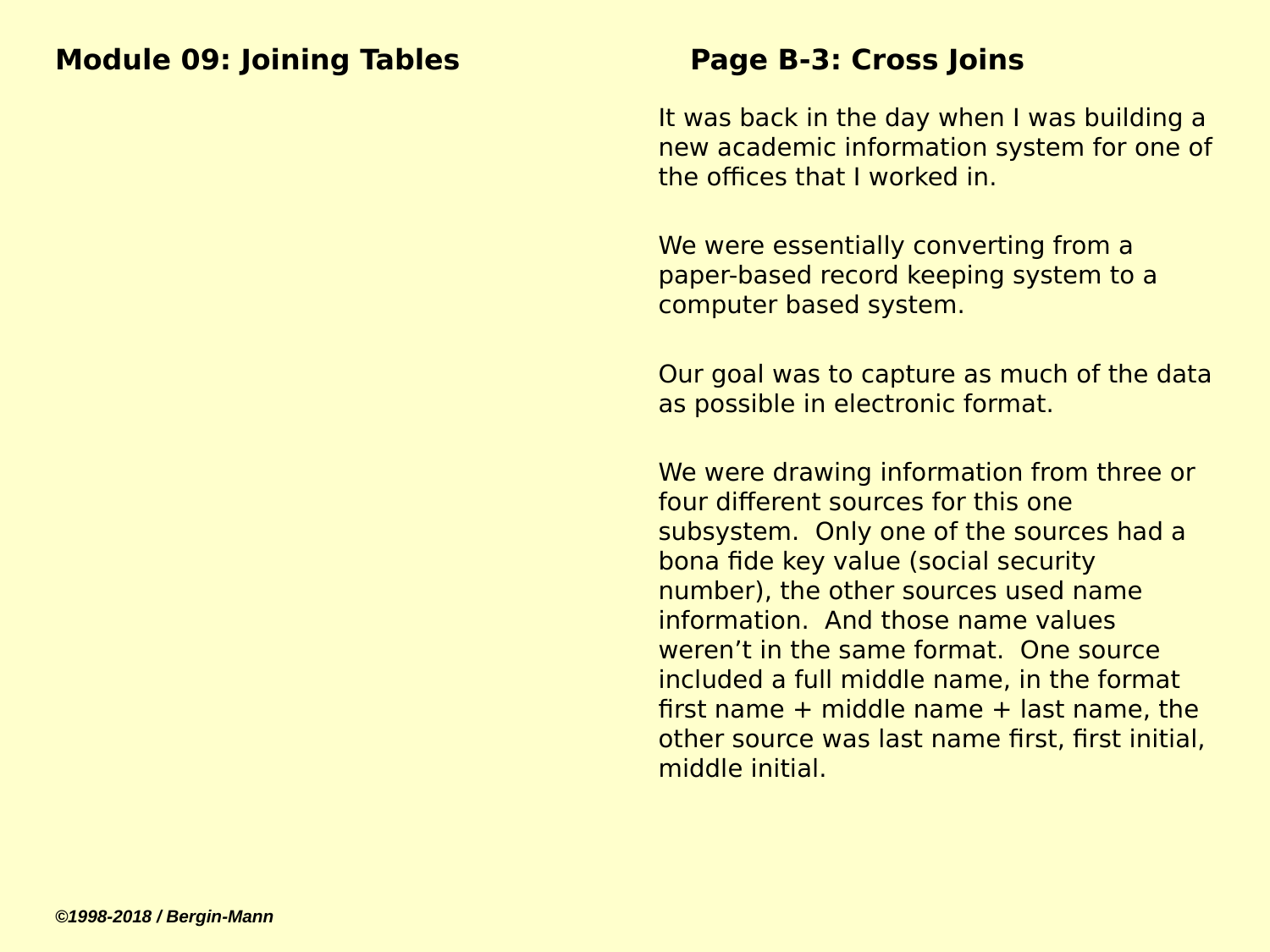

# Module 09: Joining Tables		Page B-3: Cross Joins

It was back in the day when I was building a new academic information system for one of the offices that I worked in.

We were essentially converting from a paper-based record keeping system to a computer based system.

Our goal was to capture as much of the data as possible in electronic format.

We were drawing information from three or four different sources for this one subsystem.  Only one of the sources had a bona fide key value (social security number), the other sources used name information.  And those name values weren’t in the same format.  One source included a full middle name, in the format first name + middle name + last name, the other source was last name first, first initial, middle initial.

©1998-2018 / Bergin-Mann